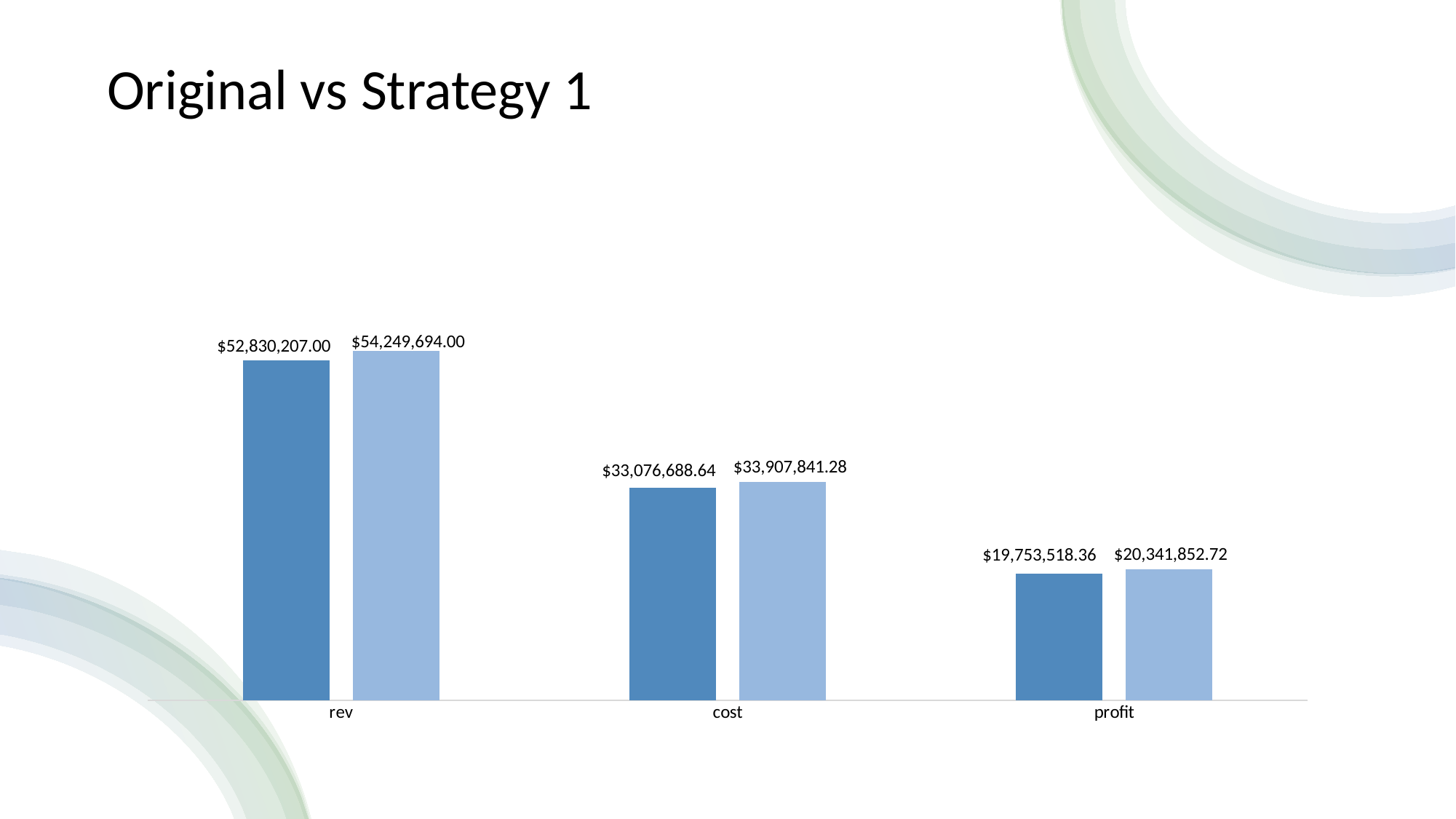

# Original vs Strategy 1

### Chart

| Category |  |  |
|---|---|---|
| rev | 52830207.0 | 54249694.0 |
| cost | 33076688.63999994 | 33907841.27999994 |
| profit | 19753518.36000006 | 20341852.72000006 |